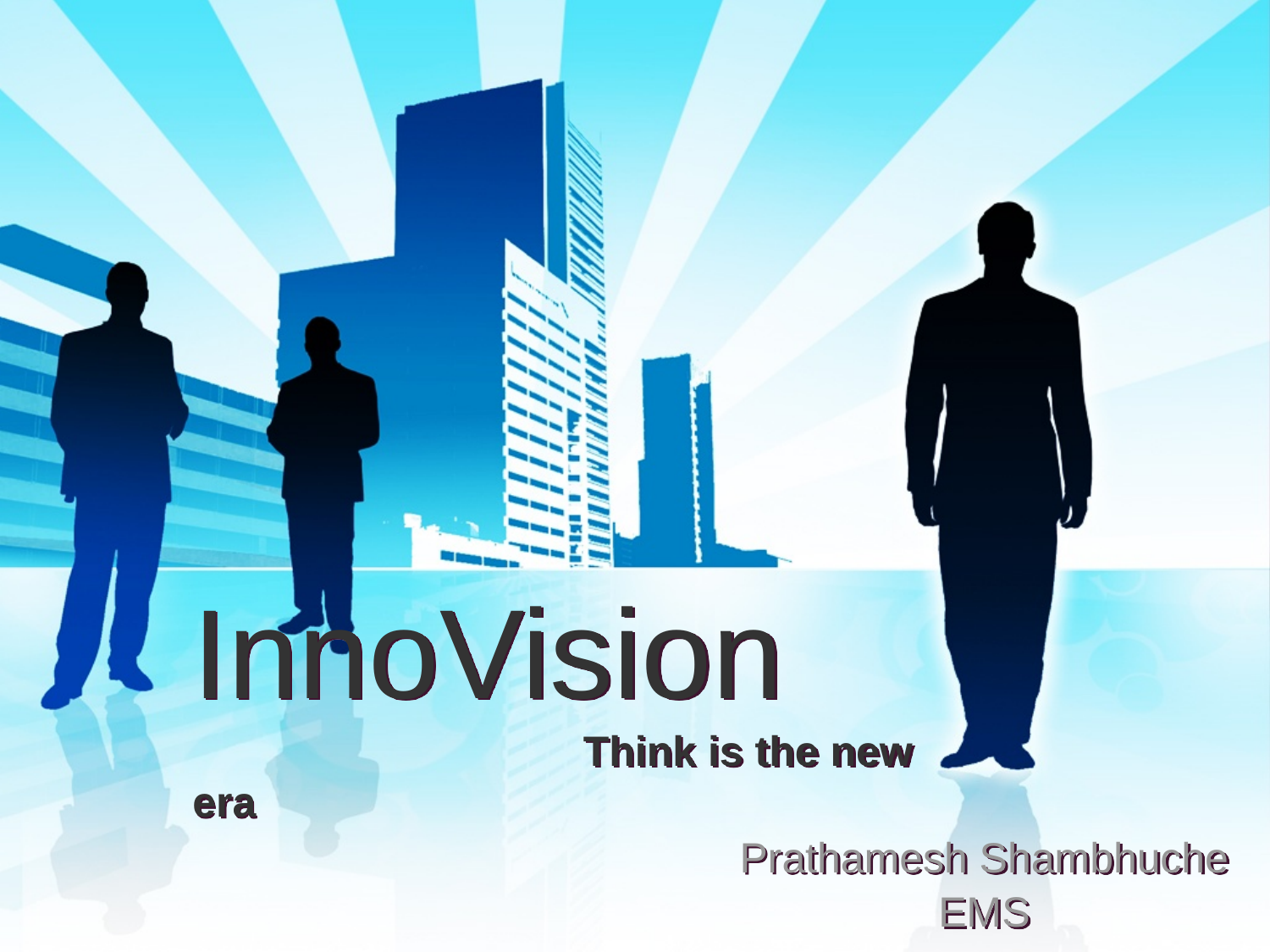

# InnoVision Think is the new era
Prathamesh Shambhuche
EMS